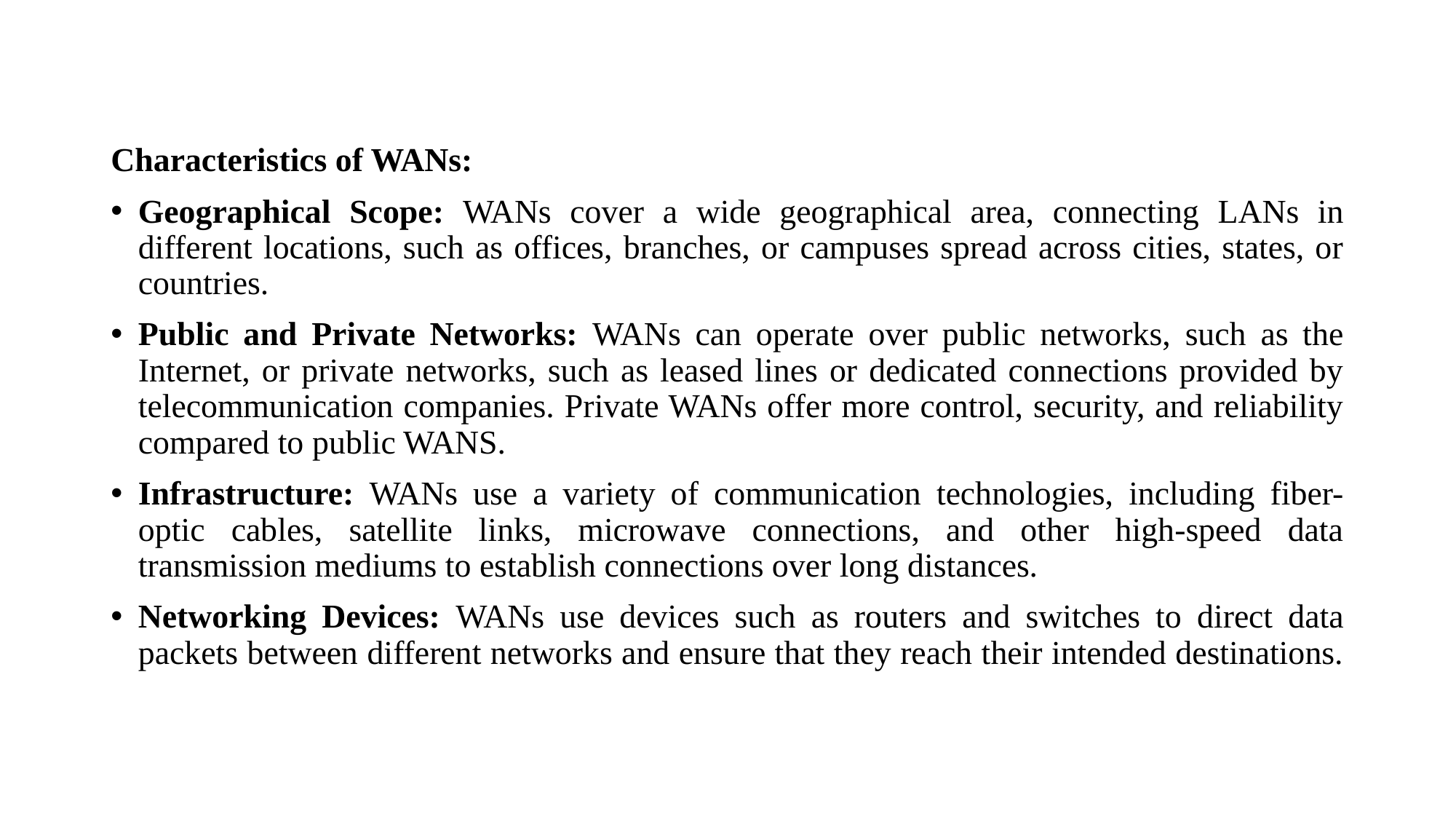

#
Characteristics of WANs:
Geographical Scope: WANs cover a wide geographical area, connecting LANs in different locations, such as offices, branches, or campuses spread across cities, states, or countries.
Public and Private Networks: WANs can operate over public networks, such as the Internet, or private networks, such as leased lines or dedicated connections provided by telecommunication companies. Private WANs offer more control, security, and reliability compared to public WANS.
Infrastructure: WANs use a variety of communication technologies, including fiber-optic cables, satellite links, microwave connections, and other high-speed data transmission mediums to establish connections over long distances.
Networking Devices: WANs use devices such as routers and switches to direct data packets between different networks and ensure that they reach their intended destinations.